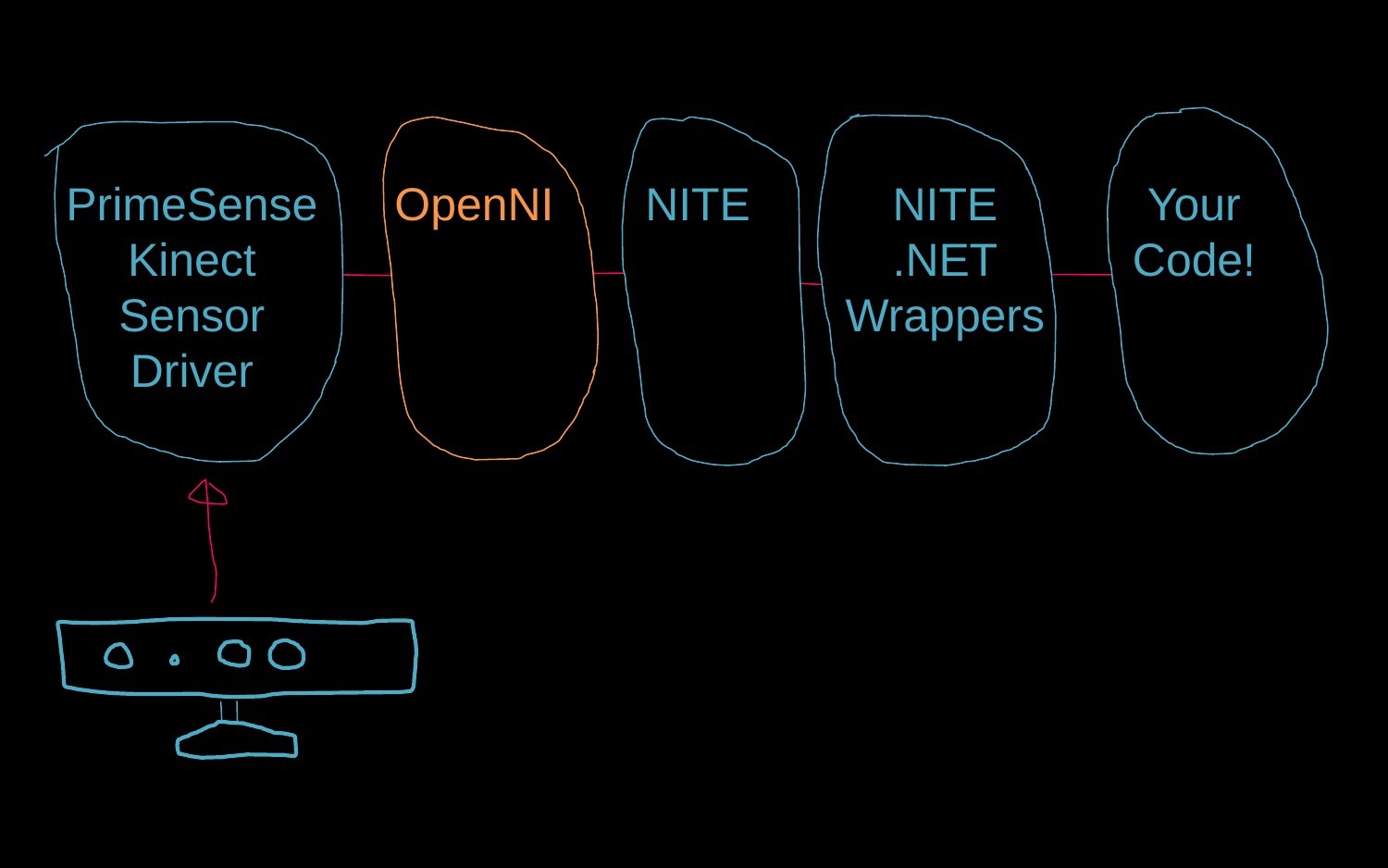

PrimeSense
Kinect
Sensor
Driver
OpenNI
NITE
NITE
.NET
Wrappers
Your
Code!